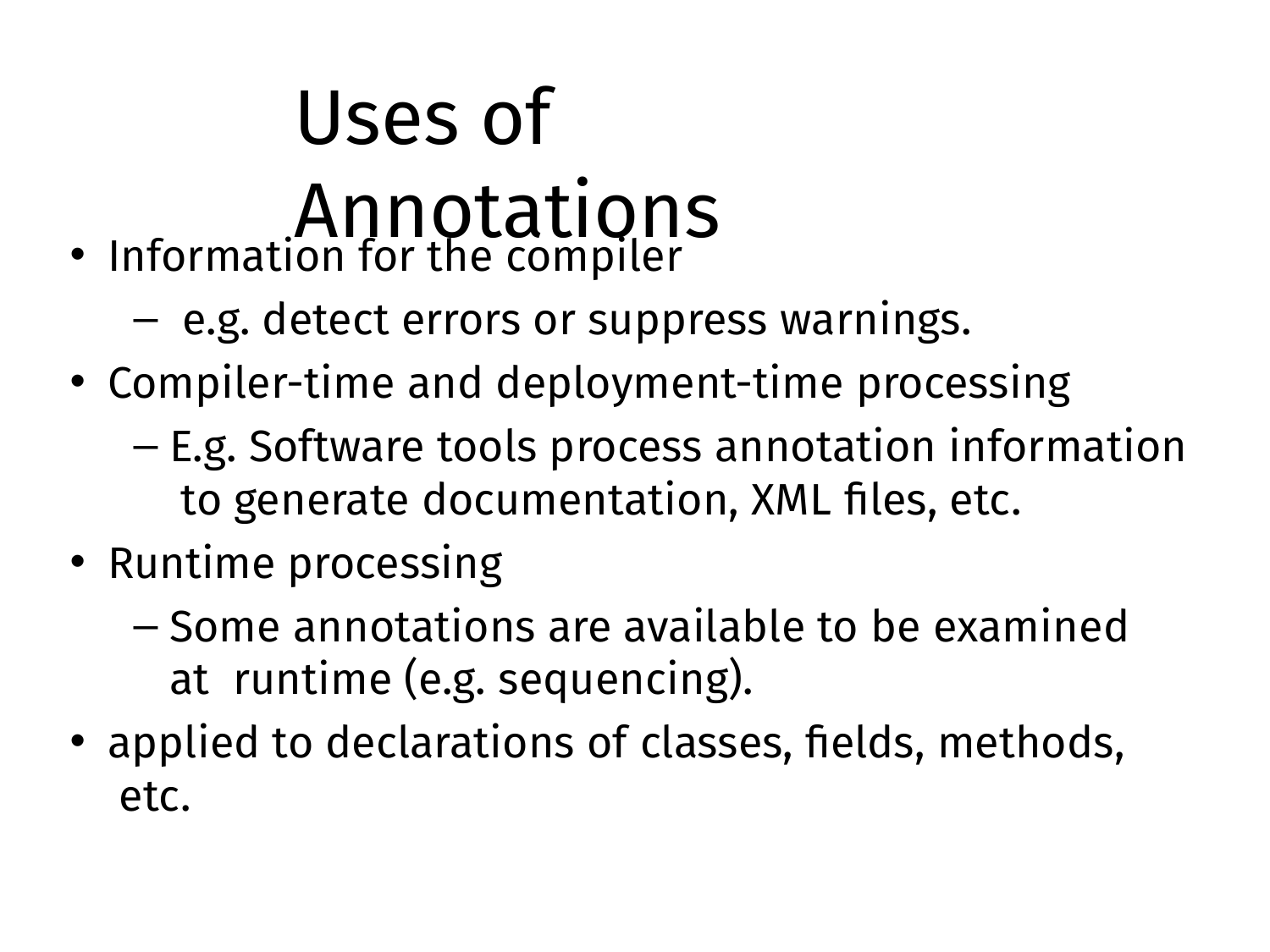

# Uses of Annotations
Information for the compiler
e.g. detect errors or suppress warnings.
Compiler-time and deployment-time processing
E.g. Software tools process annotation information  to generate documentation, XML files, etc.
Runtime processing
Some annotations are available to be examined at  runtime (e.g. sequencing).
applied to declarations of classes, fields, methods,  etc.